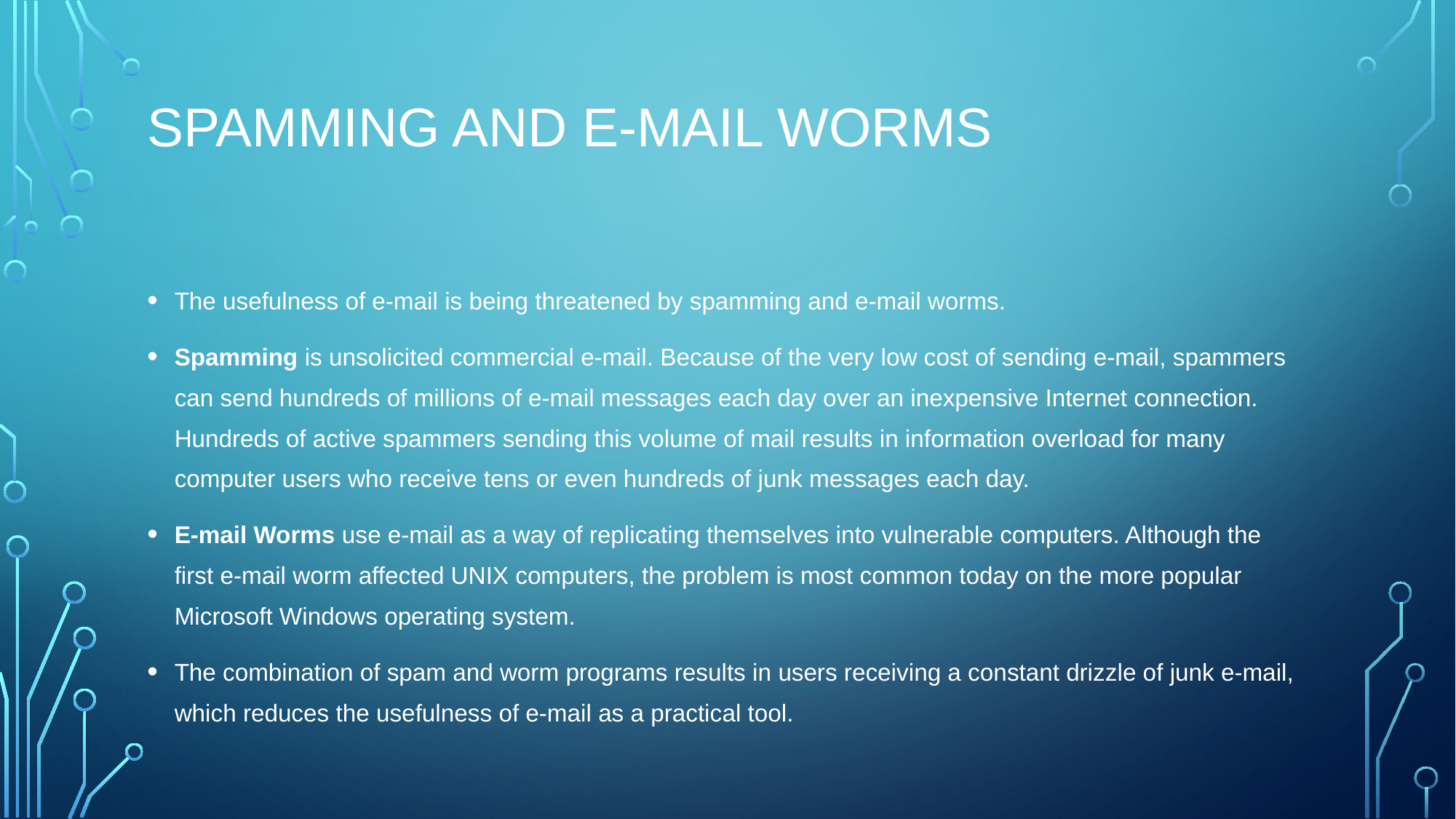

# Spamming and E-mail Worms
The usefulness of e-mail is being threatened by spamming and e-mail worms.
Spamming is unsolicited commercial e-mail. Because of the very low cost of sending e-mail, spammers can send hundreds of millions of e-mail messages each day over an inexpensive Internet connection. Hundreds of active spammers sending this volume of mail results in information overload for many computer users who receive tens or even hundreds of junk messages each day.
E-mail Worms use e-mail as a way of replicating themselves into vulnerable computers. Although the first e-mail worm affected UNIX computers, the problem is most common today on the more popular Microsoft Windows operating system.
The combination of spam and worm programs results in users receiving a constant drizzle of junk e-mail, which reduces the usefulness of e-mail as a practical tool.